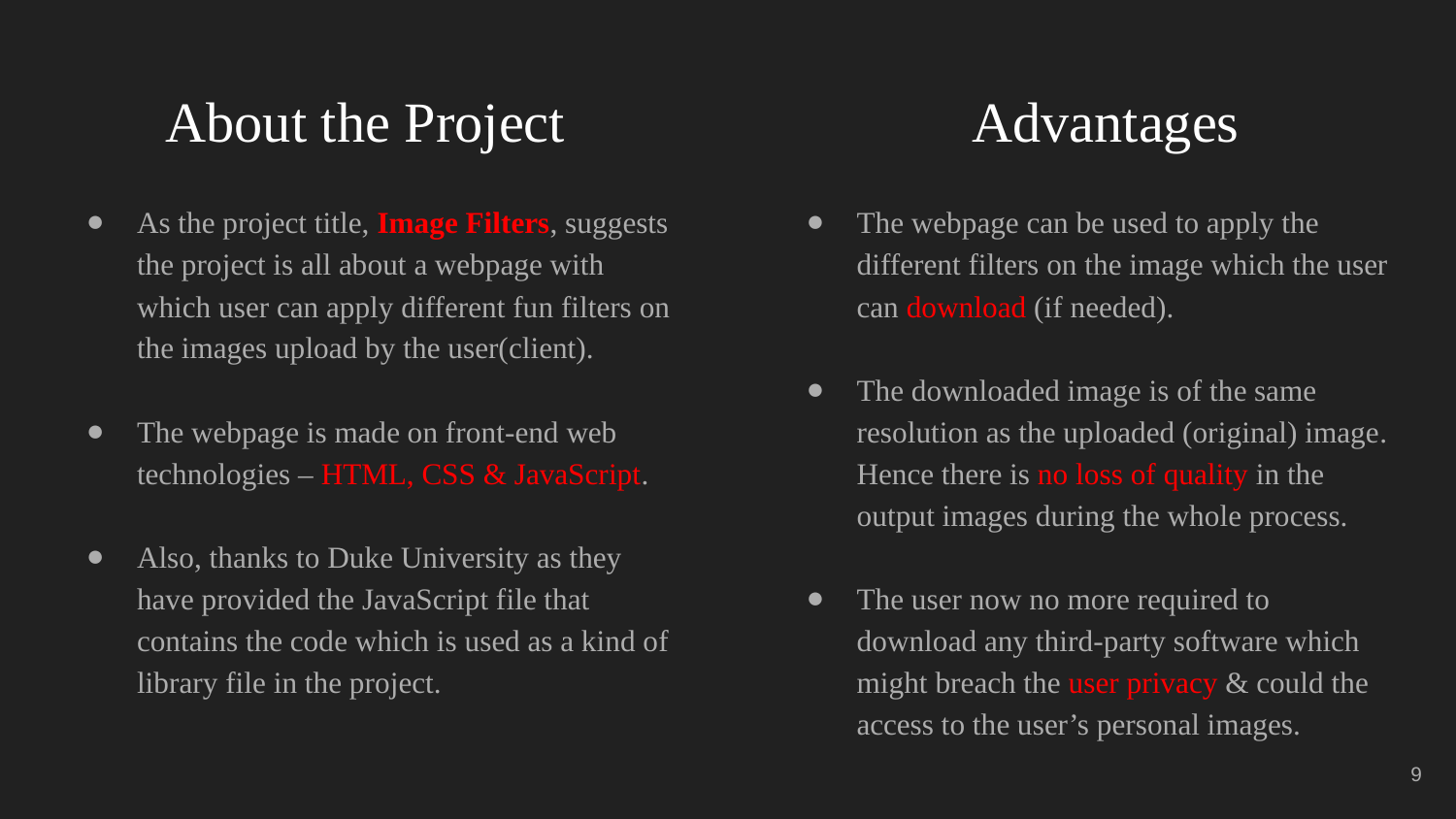

# About the Project
Advantages
As the project title, Image Filters, suggests the project is all about a webpage with which user can apply different fun filters on the images upload by the user(client).

The webpage is made on front-end web technologies – HTML, CSS & JavaScript.

Also, thanks to Duke University as they have provided the JavaScript file that contains the code which is used as a kind of library file in the project.
The webpage can be used to apply the different filters on the image which the user can download (if needed).

The downloaded image is of the same resolution as the uploaded (original) image. Hence there is no loss of quality in the output images during the whole process.

The user now no more required to download any third-party software which might breach the user privacy & could the access to the user’s personal images.
9